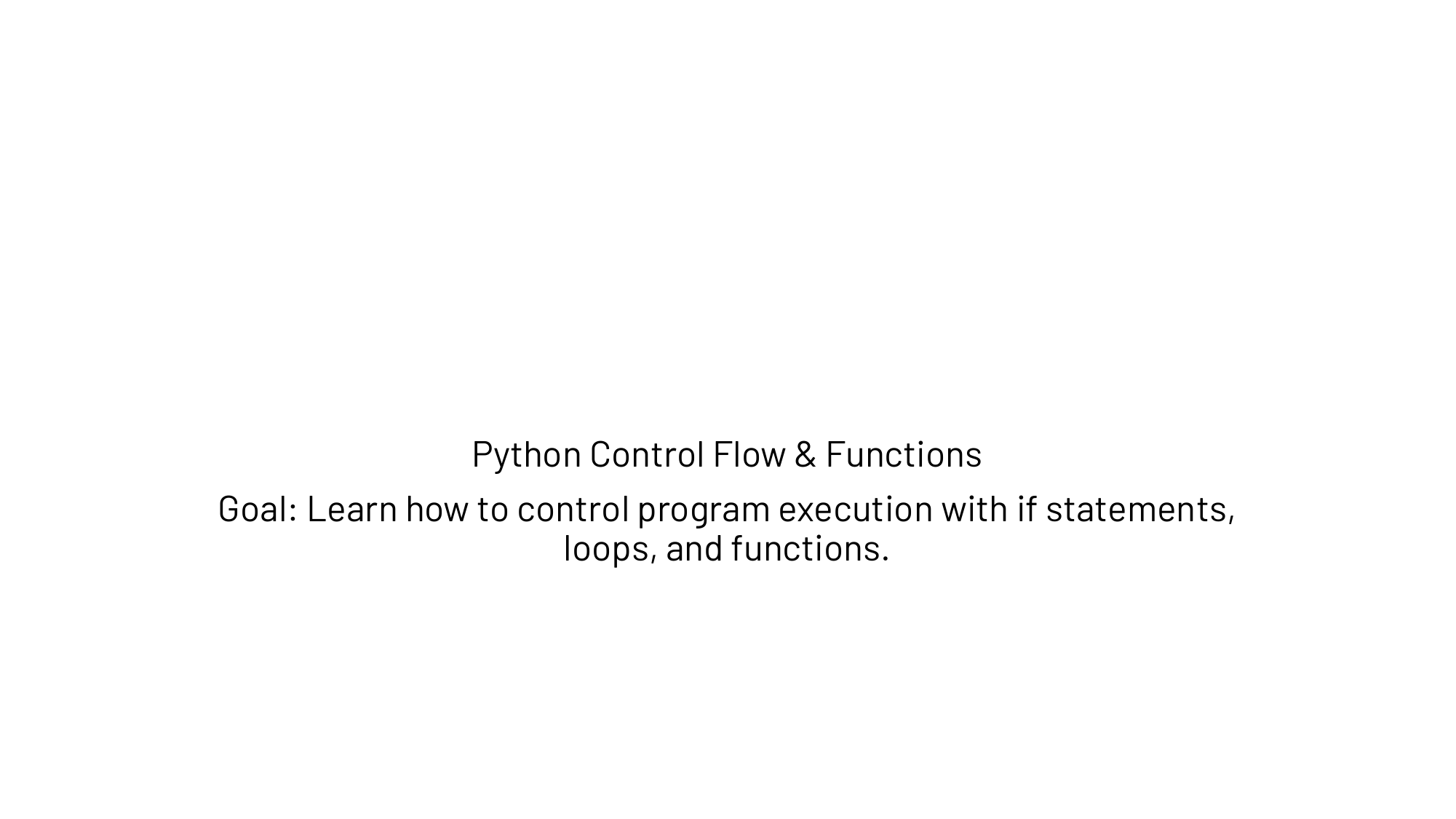

#
Python Control Flow & Functions
Goal: Learn how to control program execution with if statements, loops, and functions.